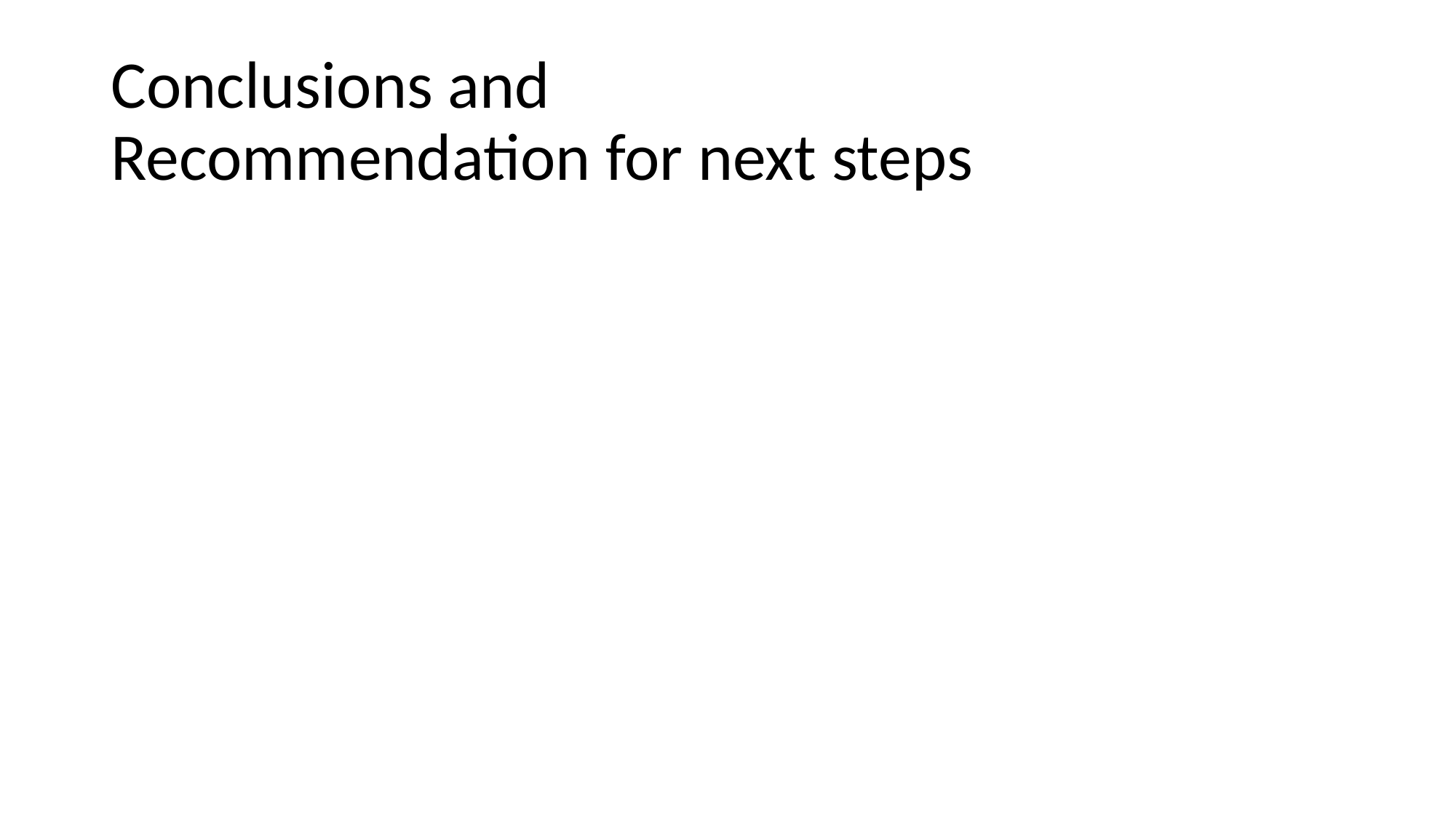

# Conclusions and Recommendation for next steps